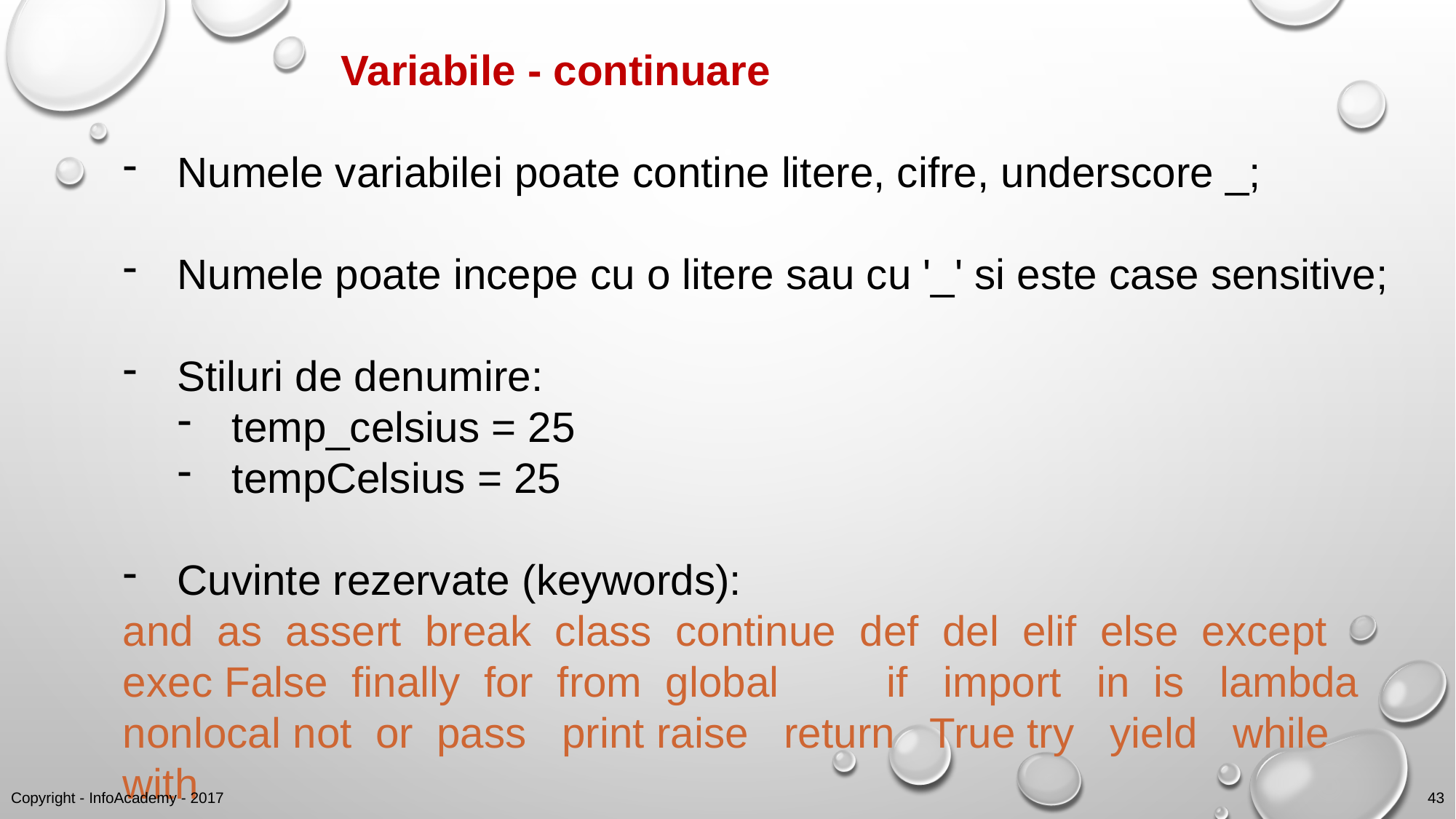

Variabile - continuare

Numele variabilei poate contine litere, cifre, underscore _;

Numele poate incepe cu o litere sau cu '_' si este case sensitive;

Stiluri de denumire:
temp_celsius = 25
tempCelsius = 25

Cuvinte rezervate (keywords):
and  as  assert  break  class  continue  def  del  elif  else  except  exec False  ﬁnally  for  from  global  	if   import   in  is   lambda  nonlocal not  or  pass   print raise   return   True try   yield   while   with
Copyright - InfoAcademy - 2017
43